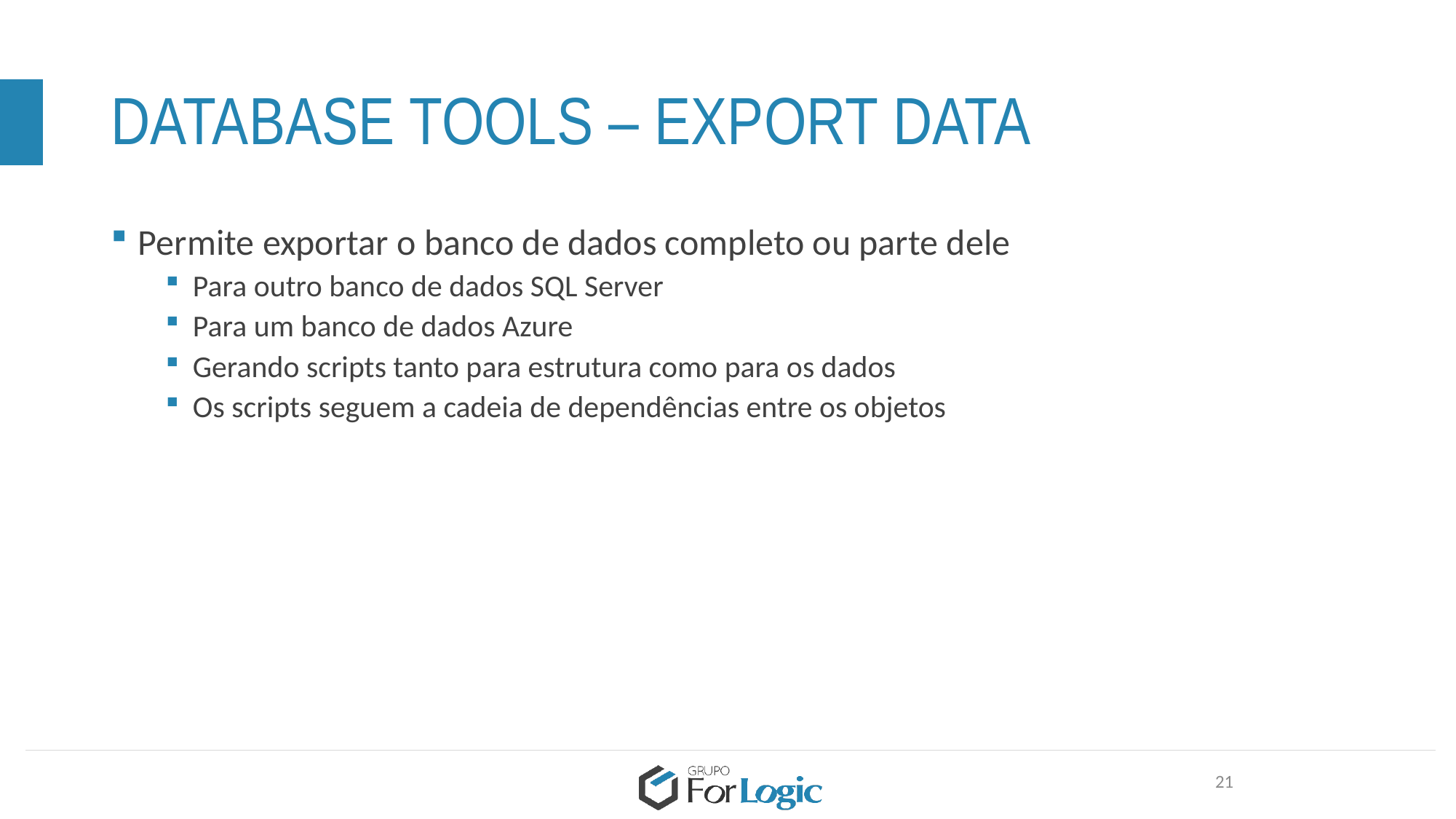

# DATABASE TOOLS – EXPORT DATA
Permite exportar o banco de dados completo ou parte dele
Para outro banco de dados SQL Server
Para um banco de dados Azure
Gerando scripts tanto para estrutura como para os dados
Os scripts seguem a cadeia de dependências entre os objetos
21